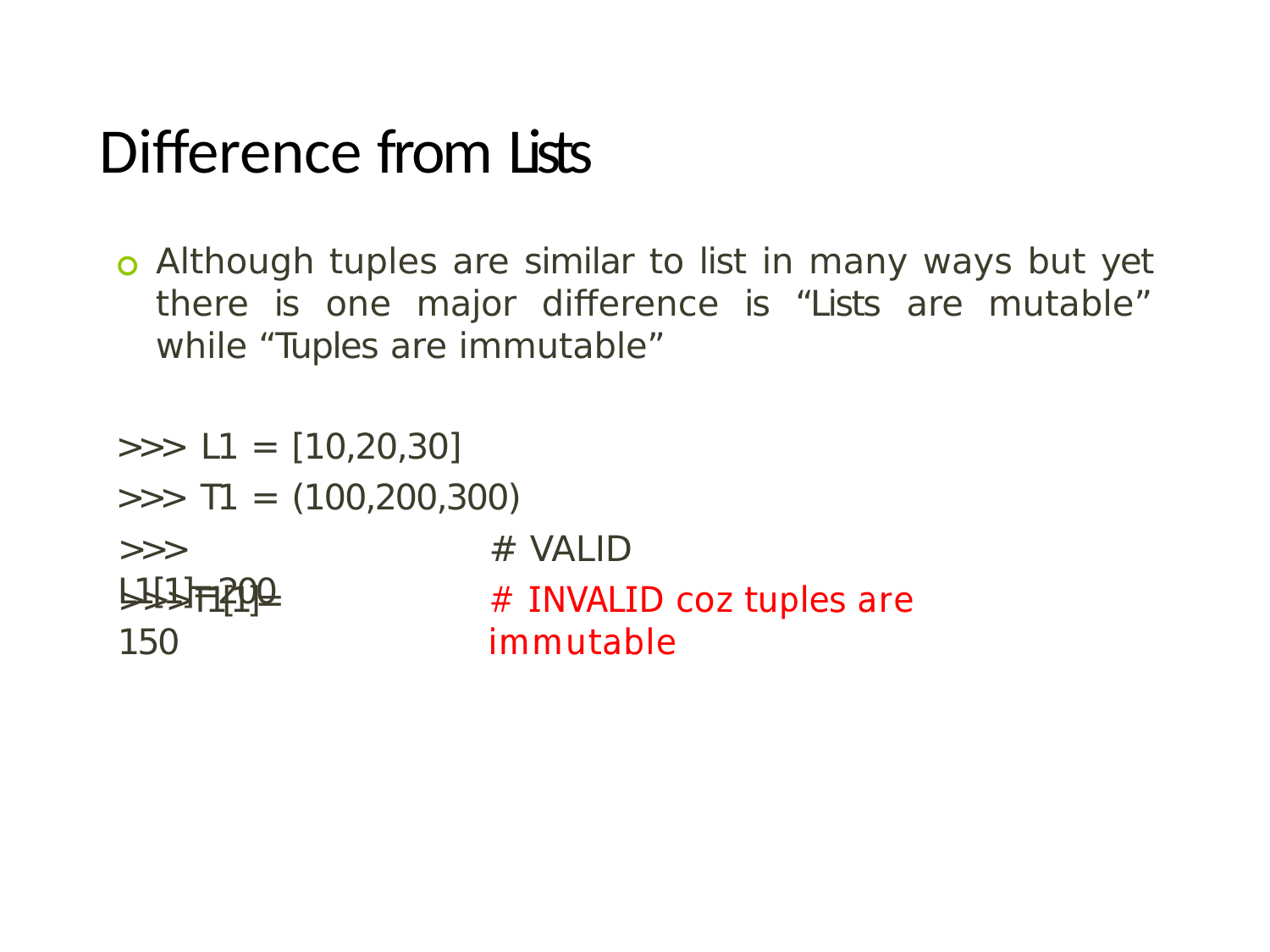

# Difference from Lists
🞇 Although tuples are similar to list in many ways but yet there is one major difference is “Lists are mutable” while “Tuples are immutable”

>>> L1 = [10,20,30]
>>> T1 = (100,200,300)
# VALID
# INVALID coz tuples are immutable
>>> L1[1]=200
>>>T1[1]= 150